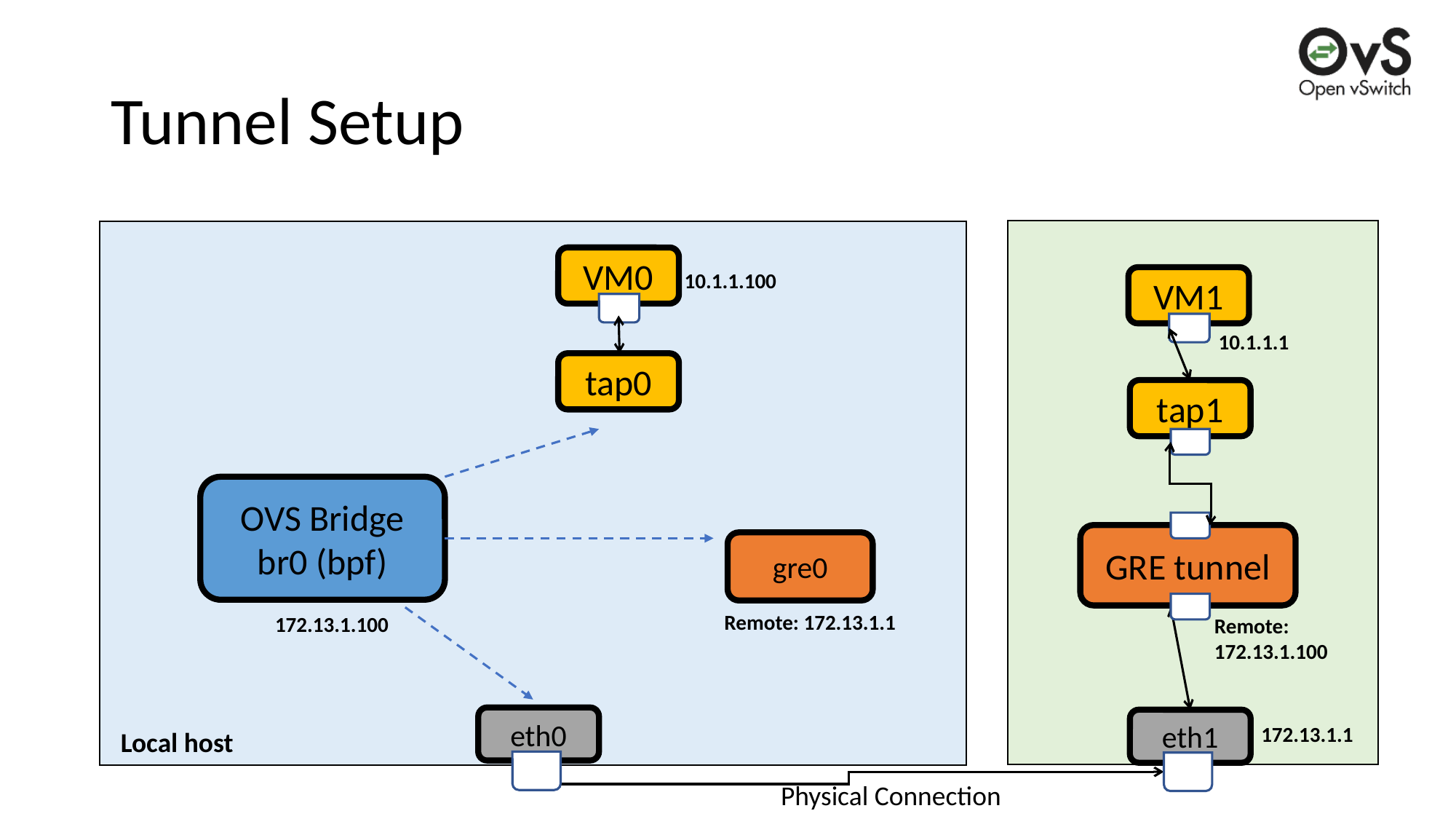

# Tunnel Setup

VM0
10.1.1.100
VM1

10.1.1.1
tap0
tap1

OVS Bridge
br0 (bpf)

GRE tunnel
gre0
br-underlay

Remote: 172.13.1.1
172.13.1.100
Remote:
172.13.1.100
eth0
eth1
172.13.1.1
Local host

Physical Connection